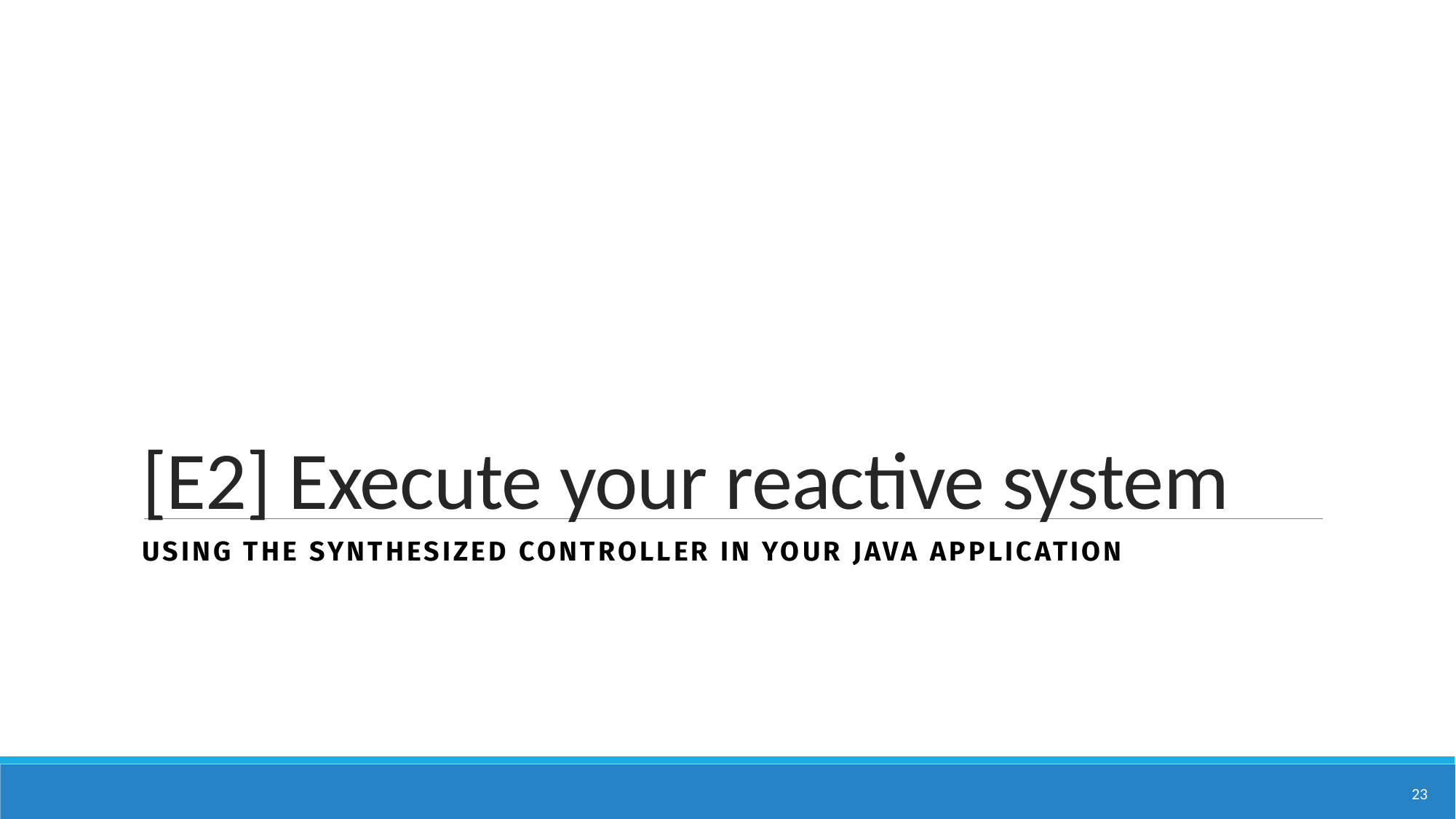

# [E2] Execute your reactive system
using the synthesized controller in your Java application
23